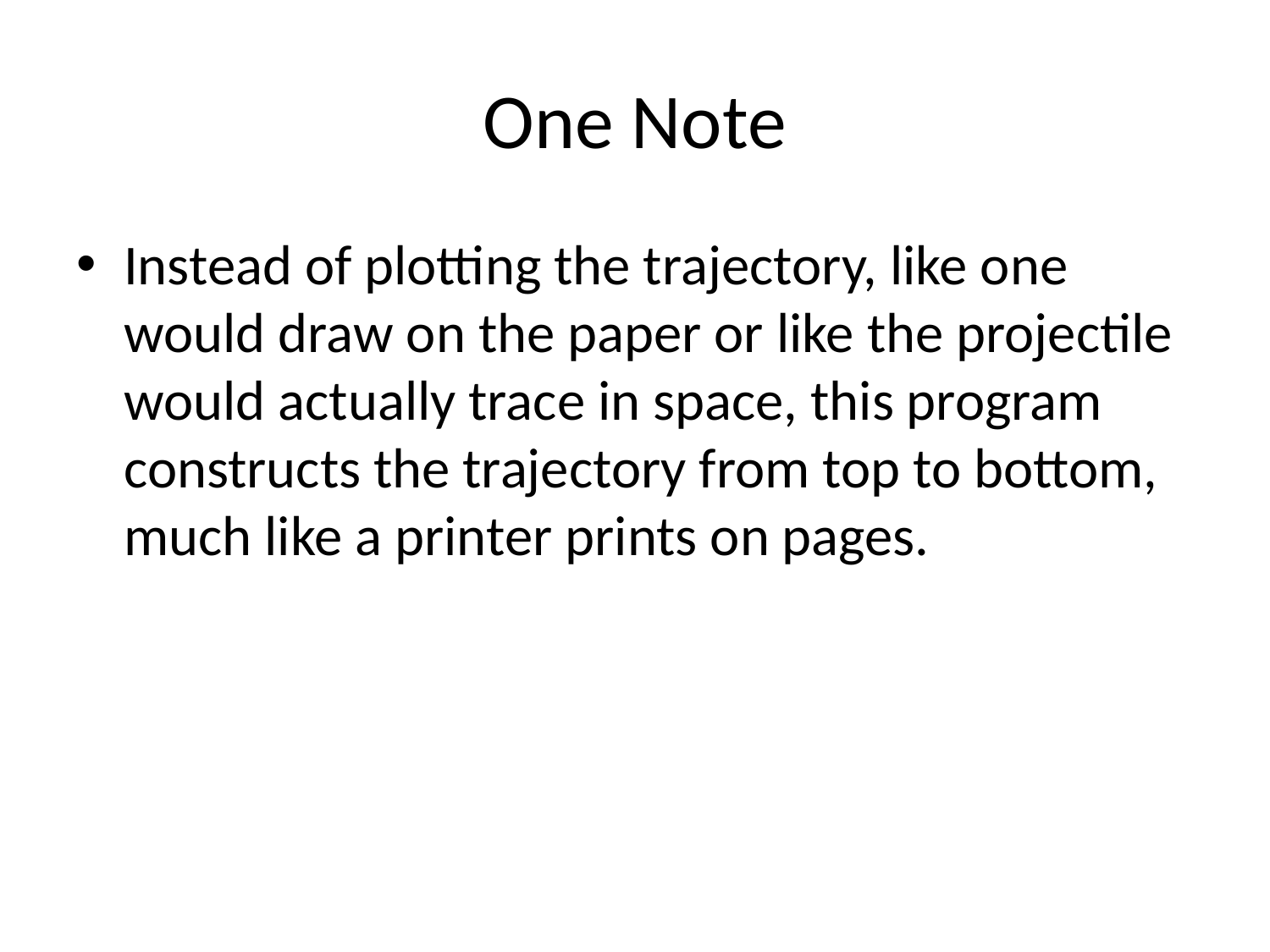

# One Note
Instead of plotting the trajectory, like one would draw on the paper or like the projectile would actually trace in space, this program constructs the trajectory from top to bottom, much like a printer prints on pages.